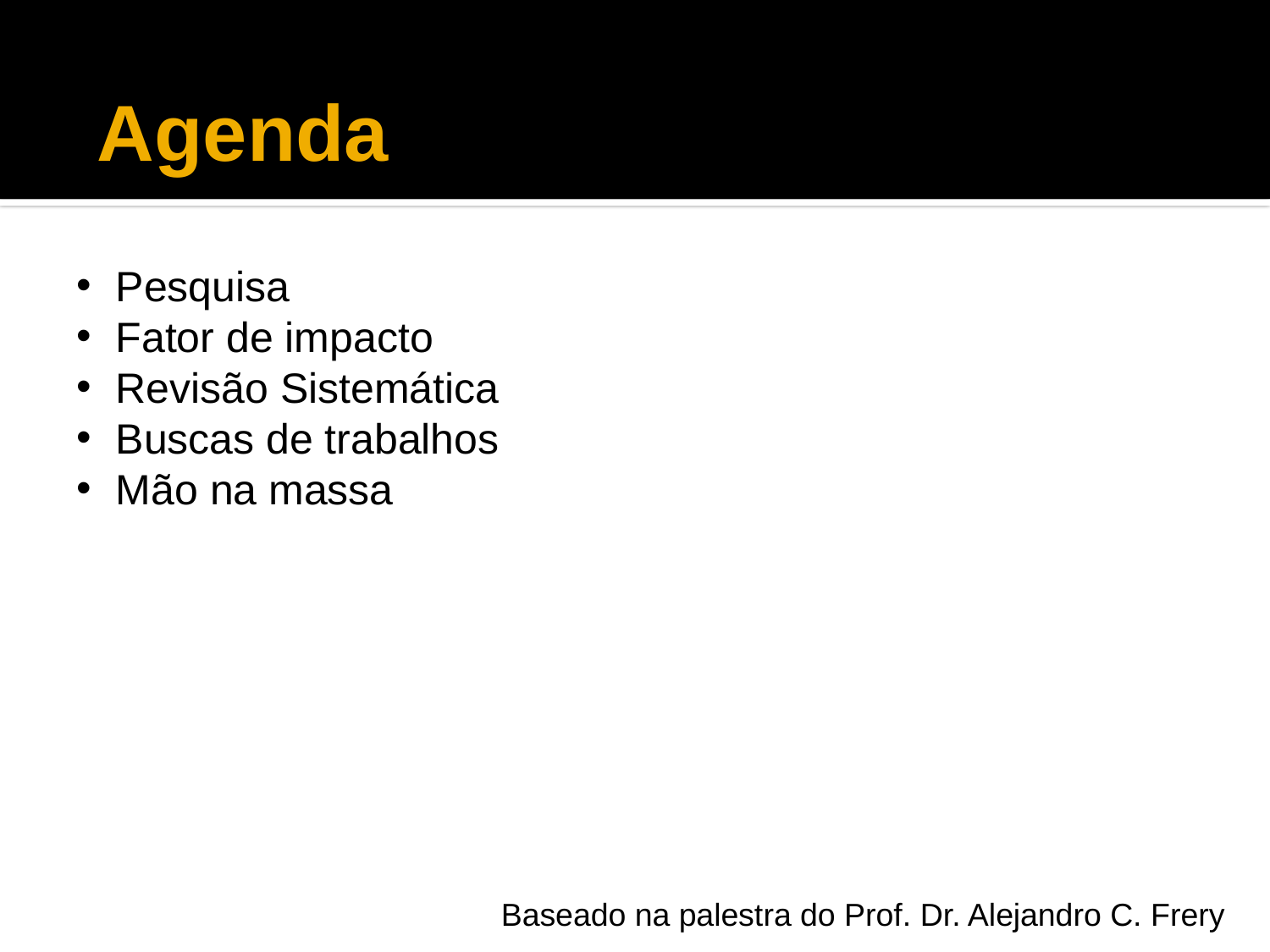

# Fabi
Agenda
Pesquisa
Fator de impacto
Revisão Sistemática
Buscas de trabalhos
Mão na massa

Baseado na palestra do Prof. Dr. Alejandro C. Frery